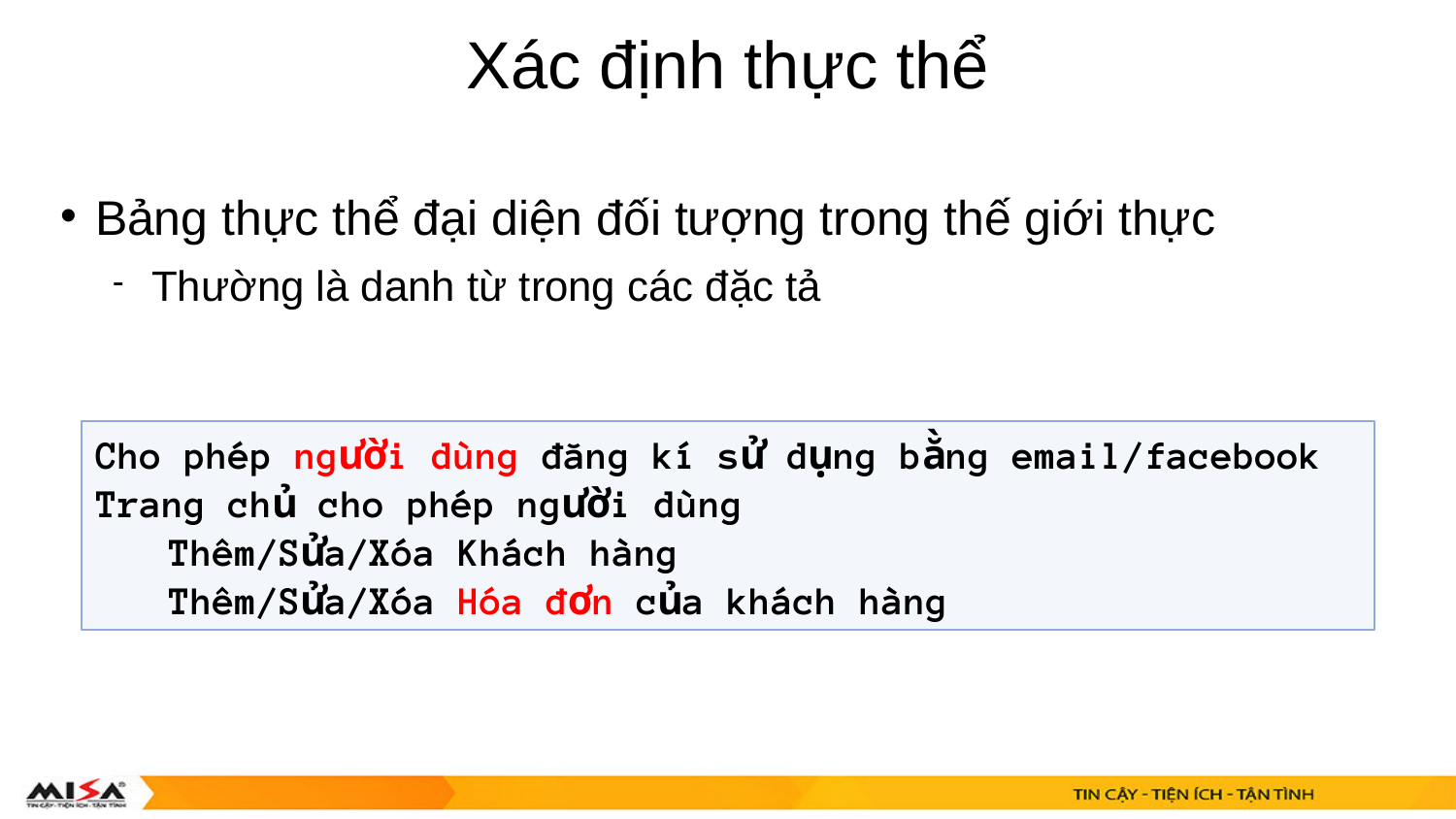

Xác định thực thể
Bảng thực thể đại diện đối tượng trong thế giới thực
Thường là danh từ trong các đặc tả
Cho phép người dùng đăng kí sử dụng bằng email/facebook
Trang chủ cho phép người dùng
Thêm/Sửa/Xóa Khách hàng
Thêm/Sửa/Xóa Hóa đơn của khách hàng